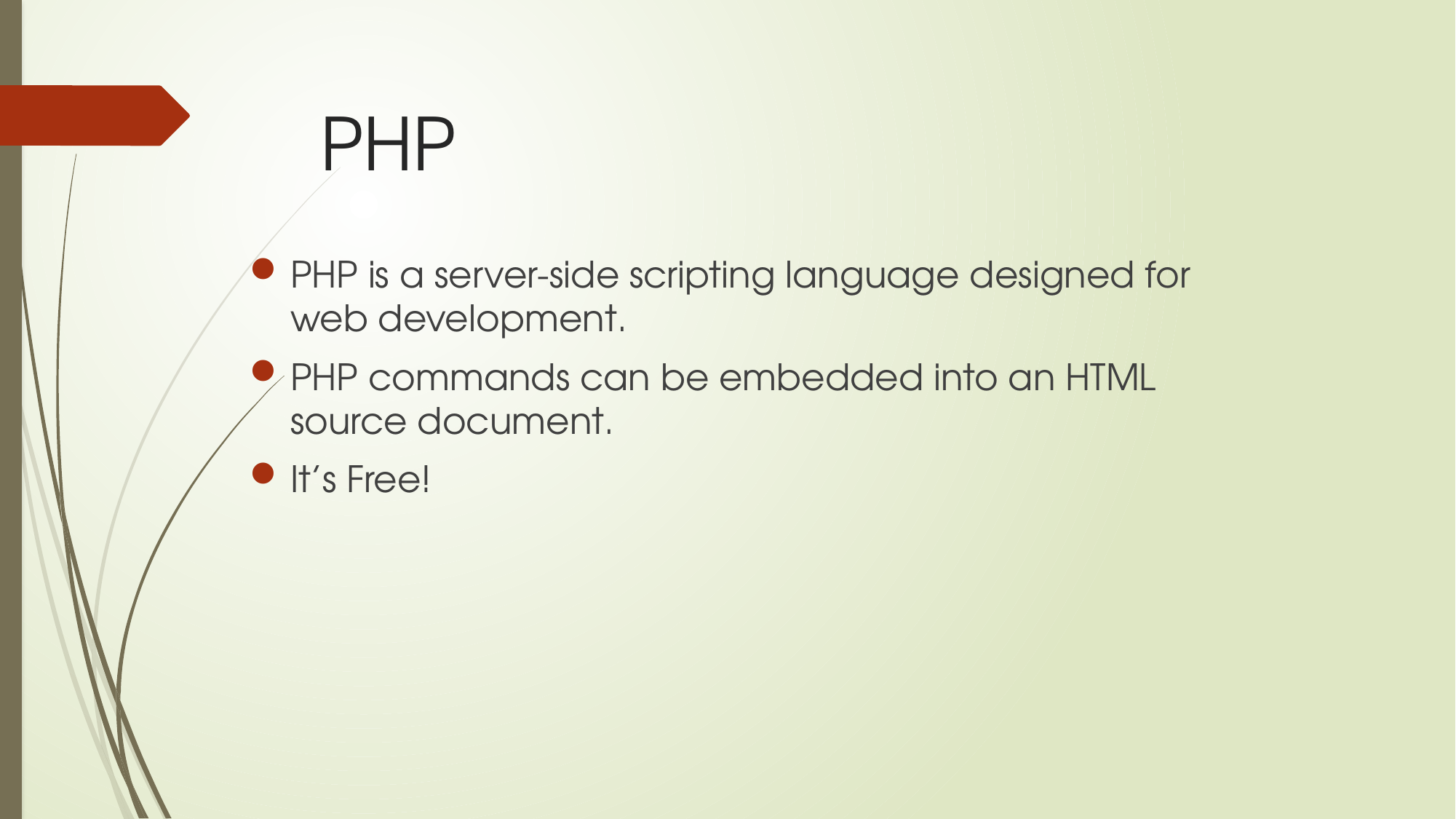

# PHP
PHP is a server-side scripting language designed for web development.
PHP commands can be embedded into an HTML source document.
It’s Free!